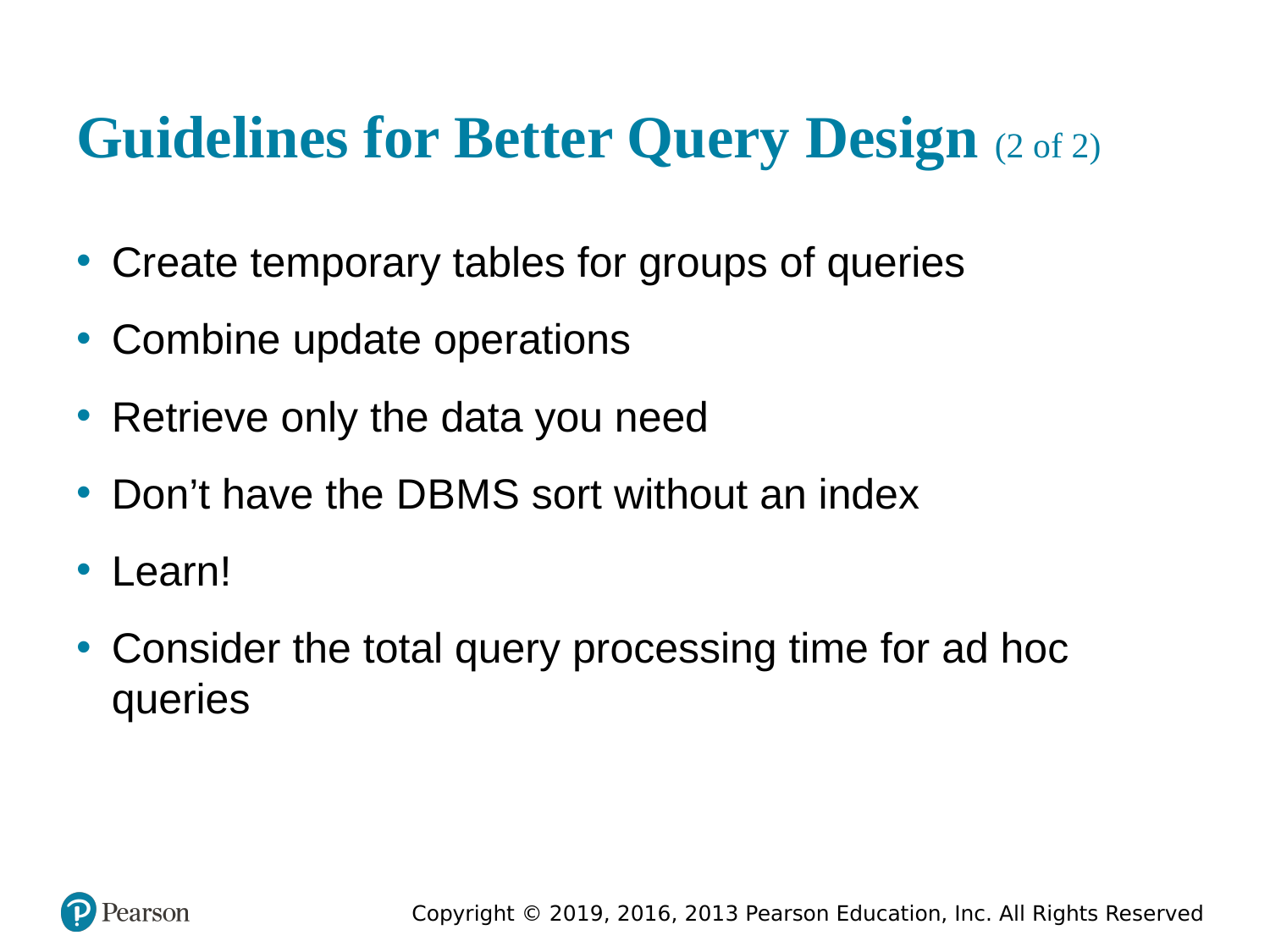

# Guidelines for Better Query Design (2 of 2)
Create temporary tables for groups of queries
Combine update operations
Retrieve only the data you need
Don’t have the D B M S sort without an index
Learn!
Consider the total query processing time for ad hoc queries